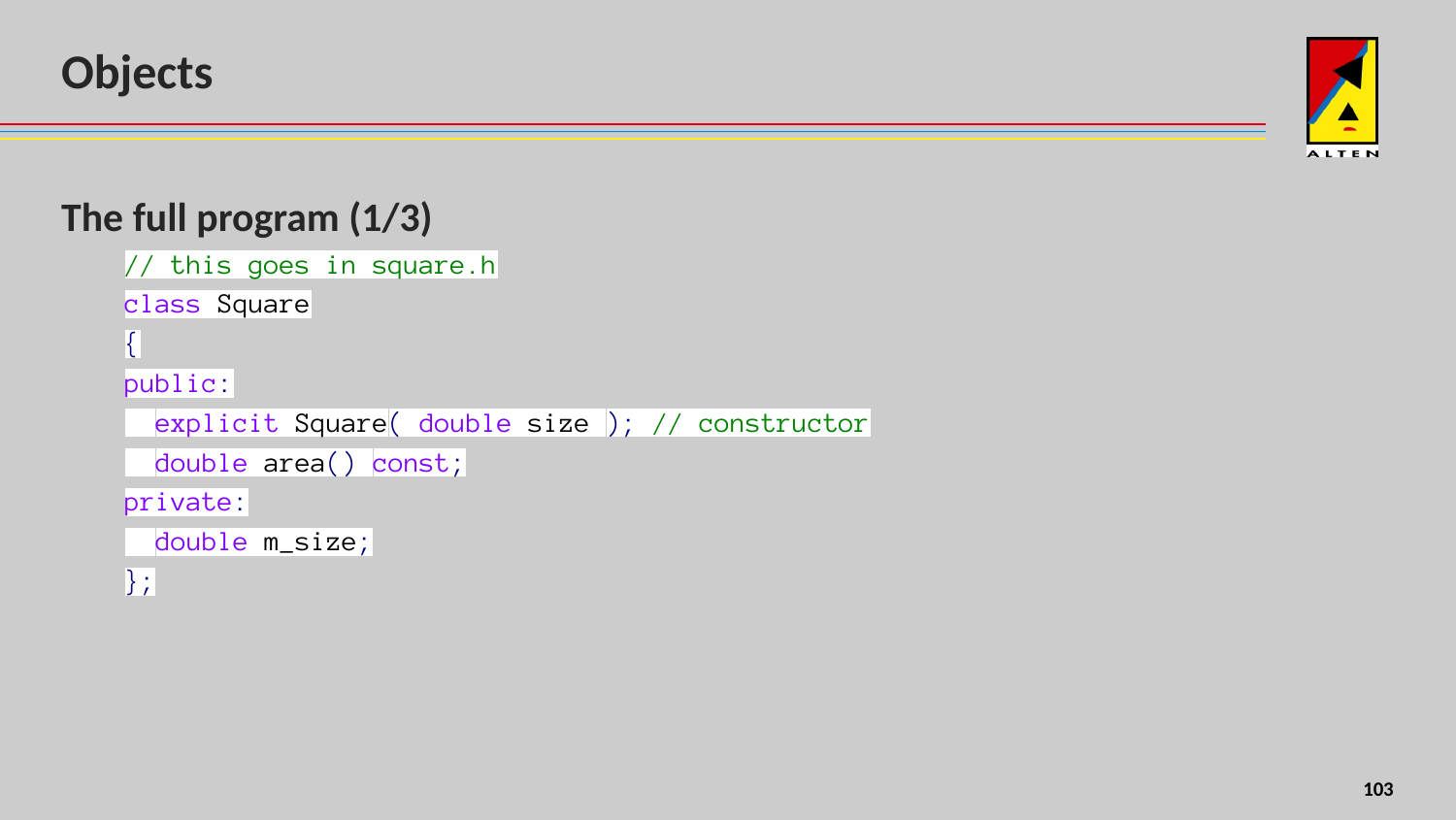

# Objects
The full program (1/3)
// this goes in square.h
class Square
{
public:
  explicit Square( double size ); // constructor
  double area() const;
private:
  double m_size;
};
103